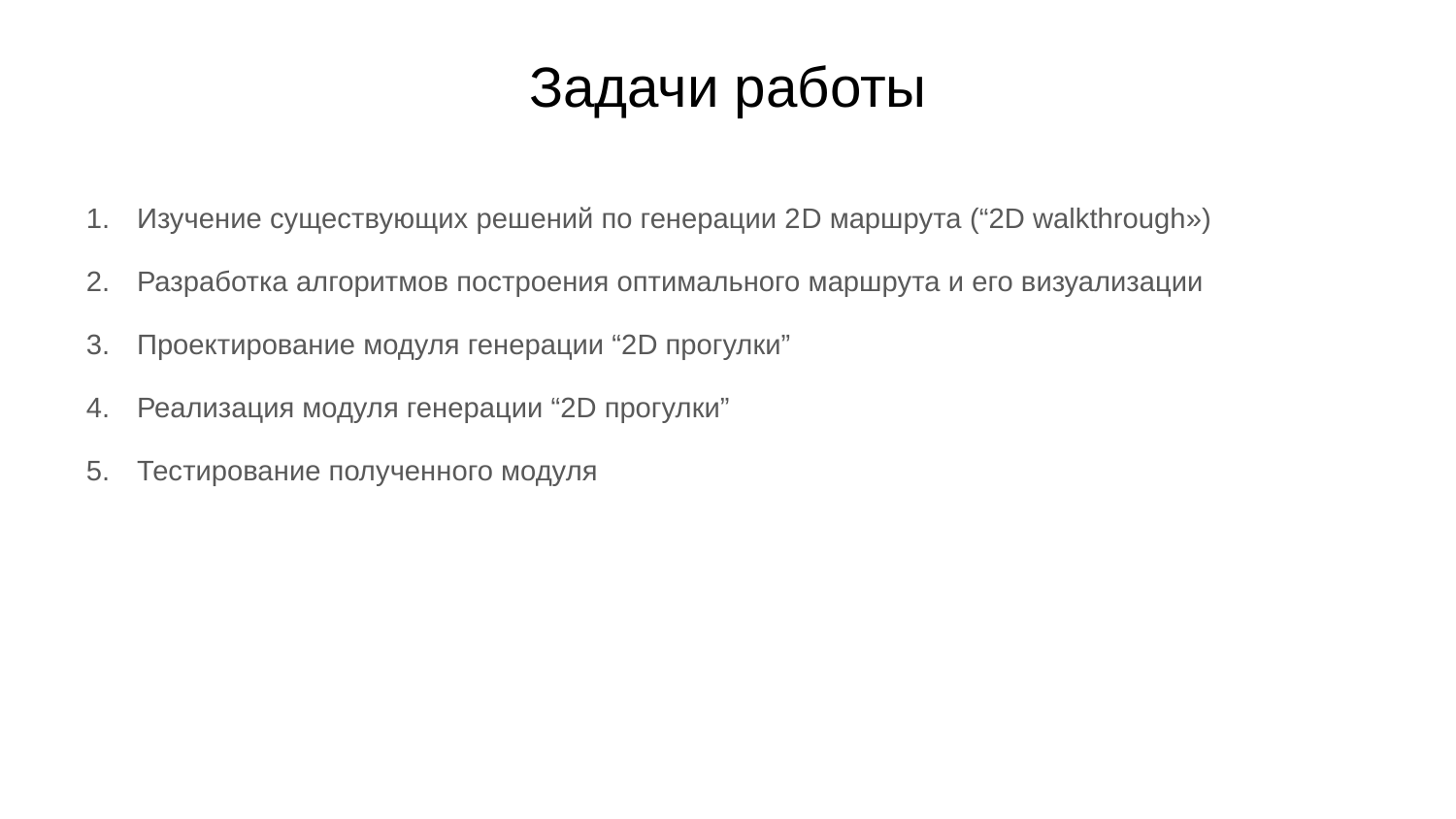

# Задачи работы
Изучение существующих решений по генерации 2D маршрута (“2D walkthrough»)
Разработка алгоритмов построения оптимального маршрута и его визуализации
Проектирование модуля генерации “2D прогулки”
Реализация модуля генерации “2D прогулки”
Тестирование полученного модуля